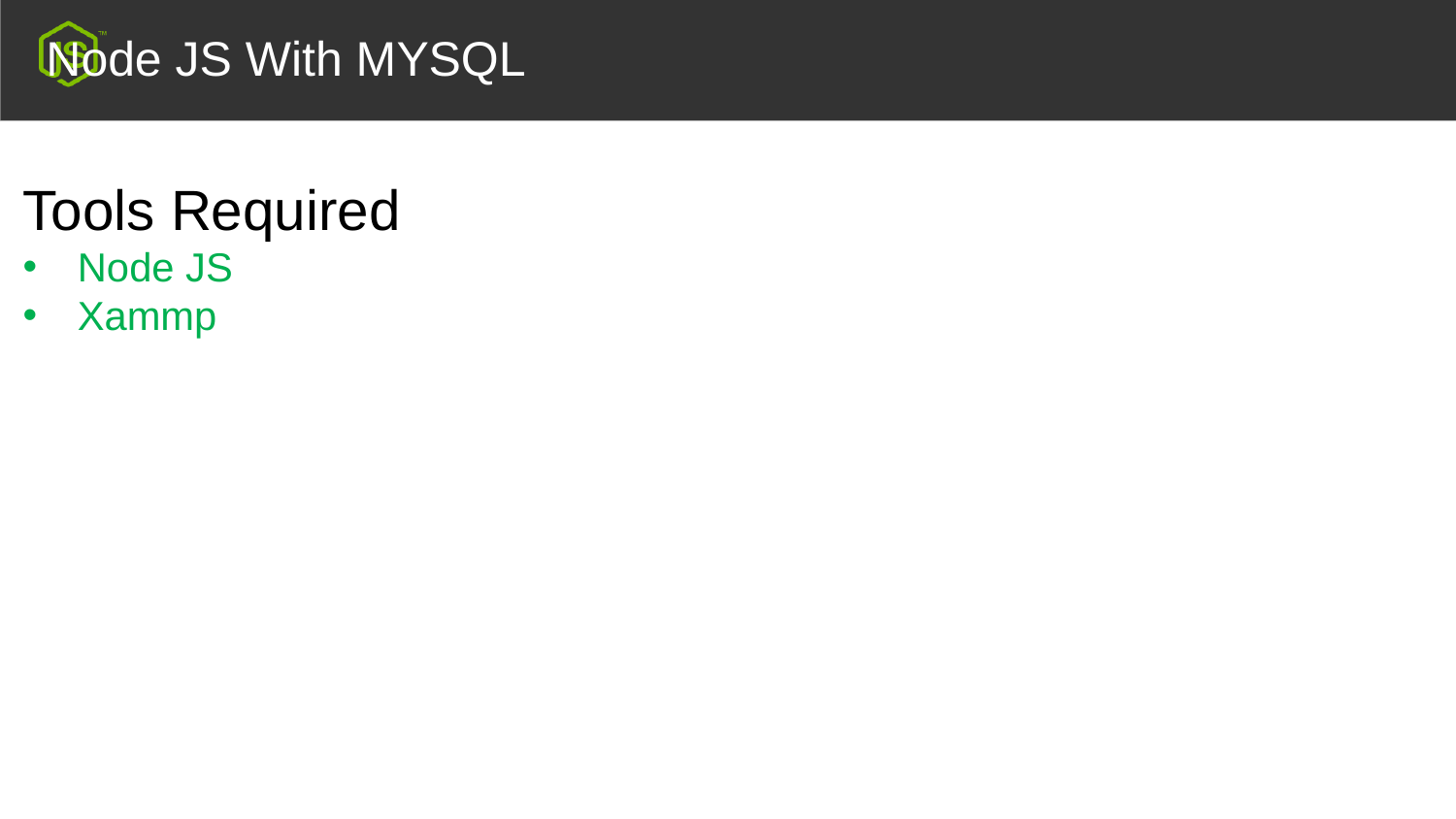

Node JS With MYSQL
Tools Required
Node JS
Xammp